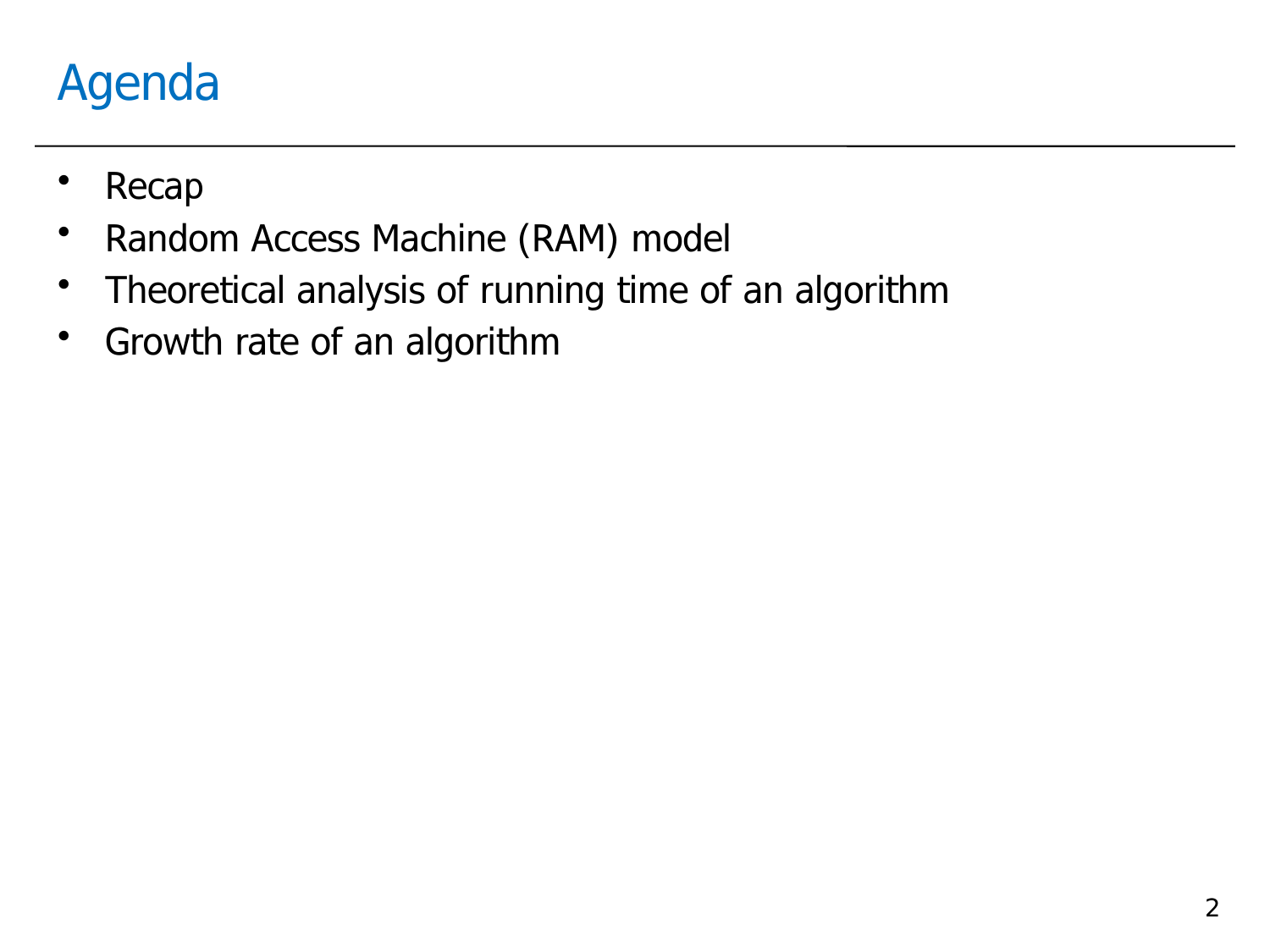

# Agenda
Recap
Random Access Machine (RAM) model
Theoretical analysis of running time of an algorithm
Growth rate of an algorithm

2